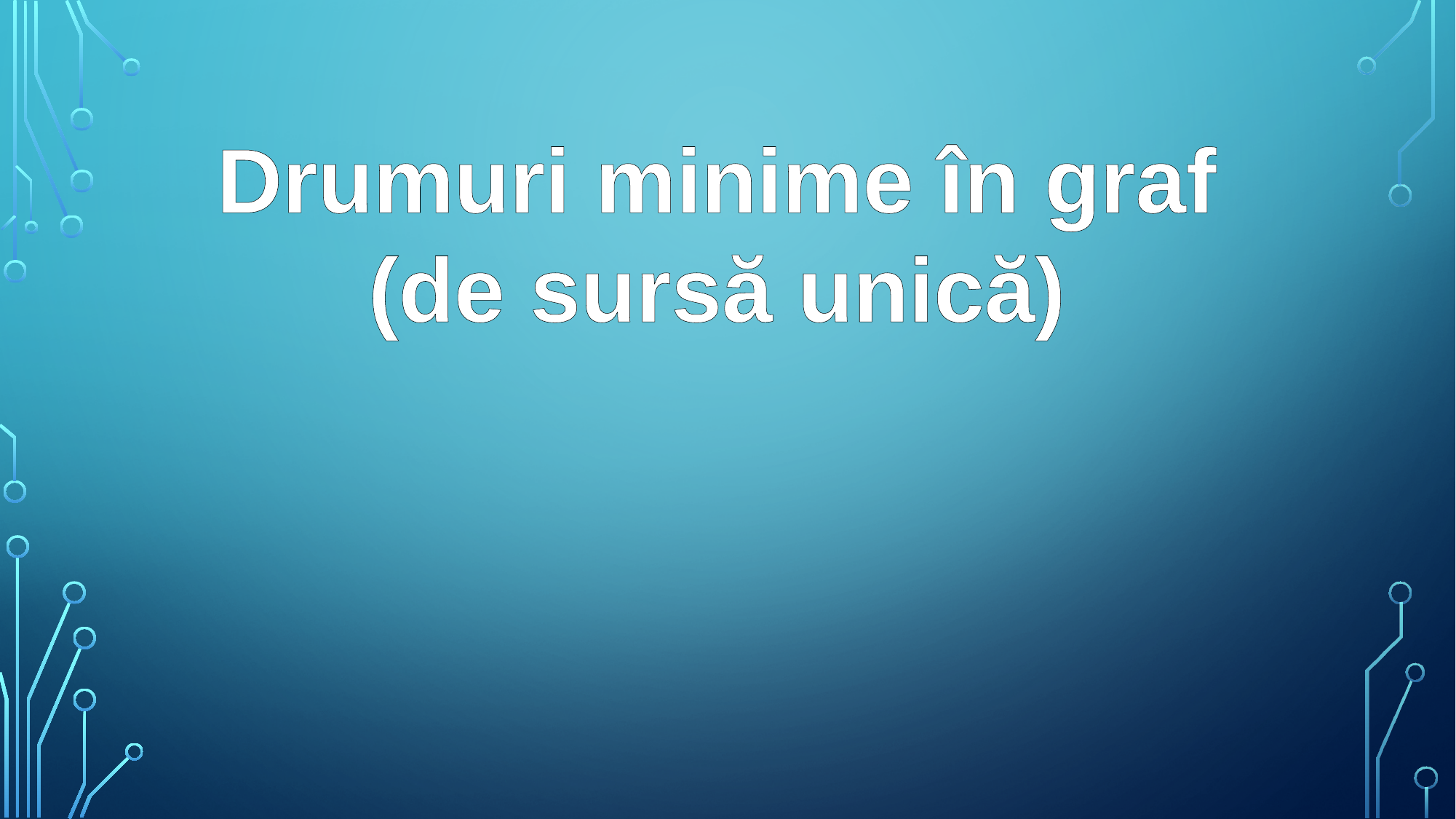

Drumuri minime în graf
(de sursă unică)